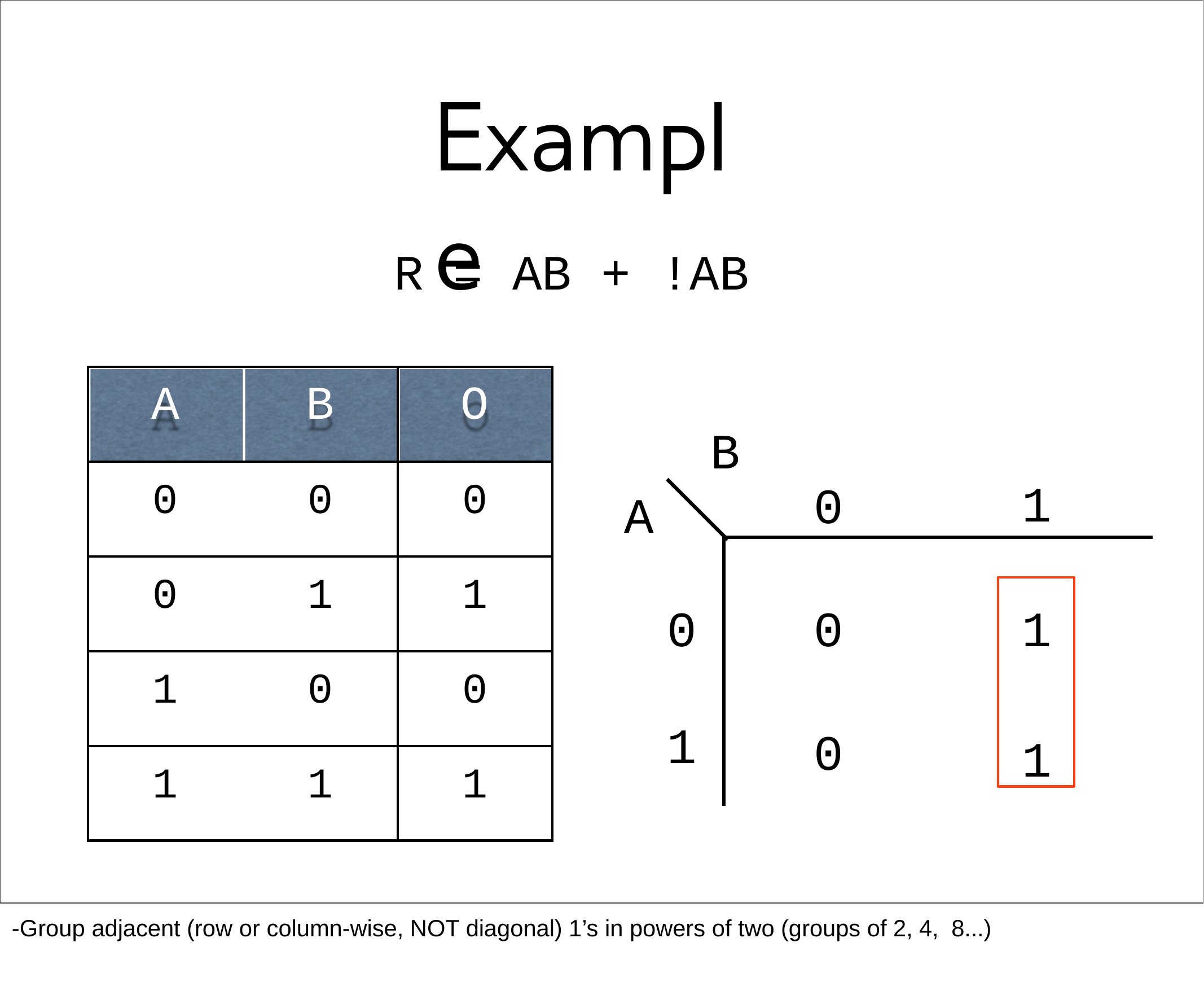

# Example
R = AB + !AB

B
| A | B | O |
| --- | --- | --- |
| 0 | 0 | 0 |
| 0 | 1 | 1 |
| 1 | 0 | 0 |
| 1 | 1 | 1 |

1
0

A

1

1
0
0
1
0
-Group adjacent (row or column-wise, NOT diagonal) 1’s in powers of two (groups of 2, 4,  8...)